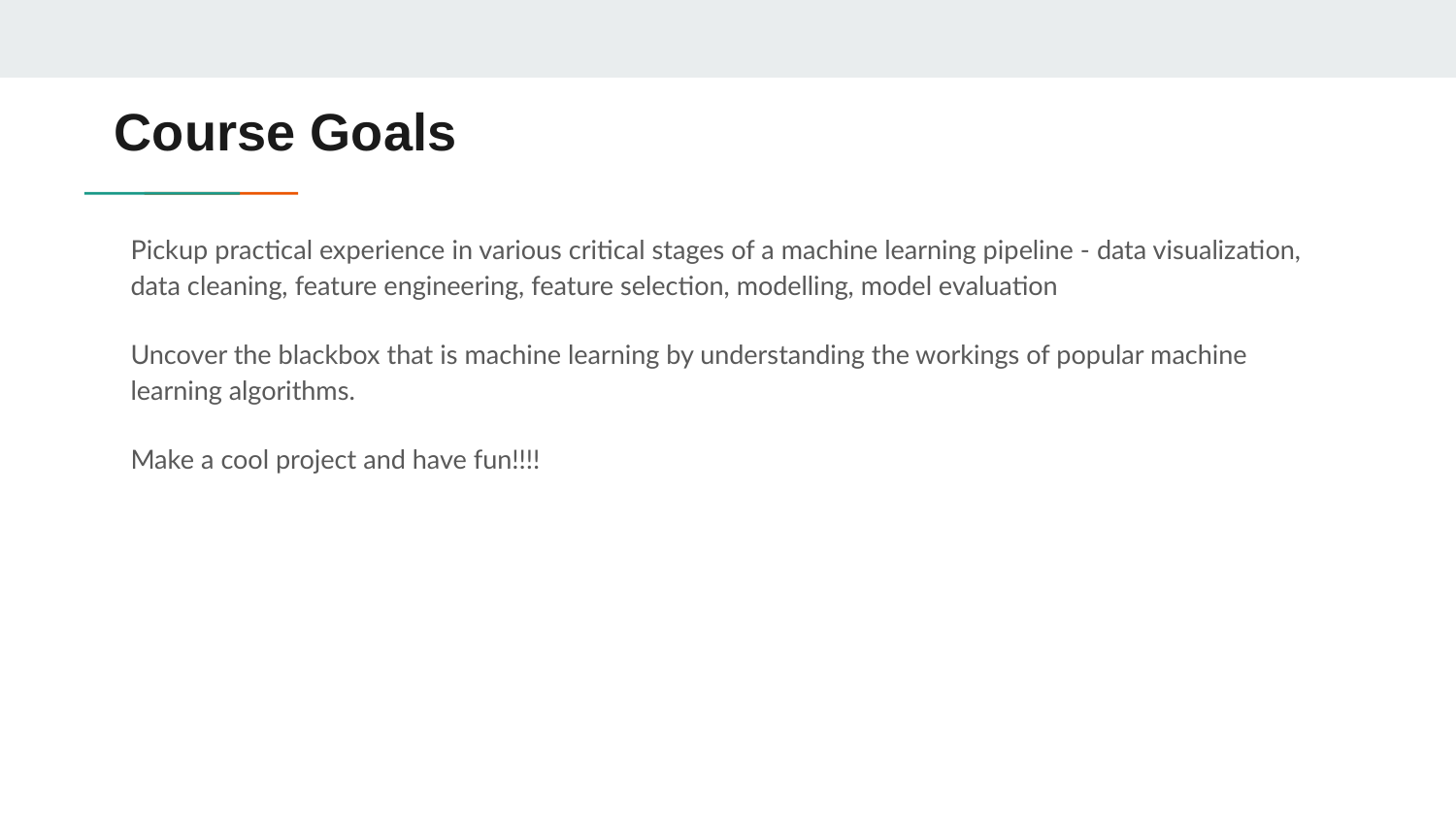

# Course Goals
Pickup practical experience in various critical stages of a machine learning pipeline - data visualization, data cleaning, feature engineering, feature selection, modelling, model evaluation
Uncover the blackbox that is machine learning by understanding the workings of popular machine learning algorithms.
Make a cool project and have fun!!!!